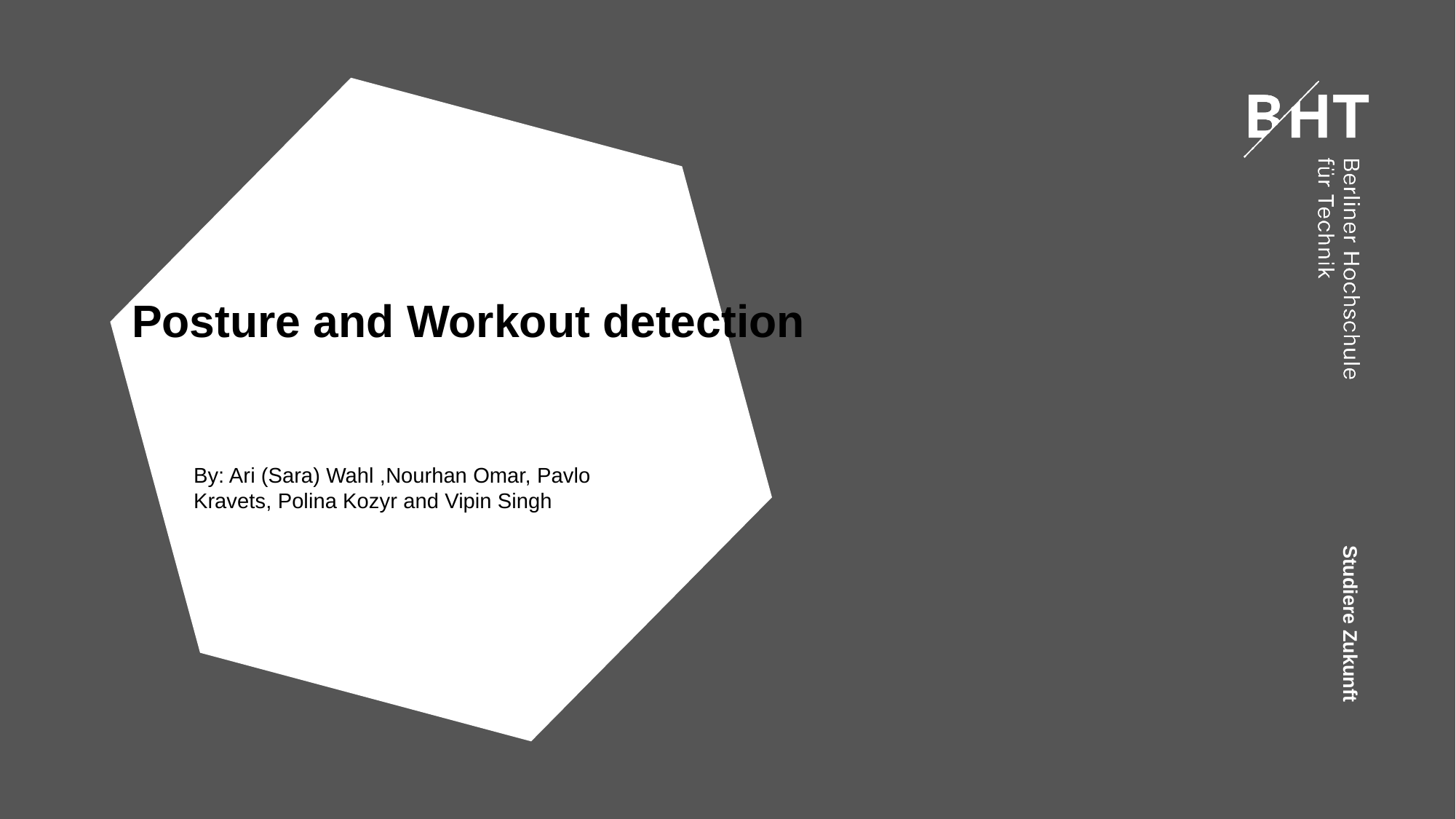

# Posture and Workout detection

By: Ari (Sara) Wahl ,Nourhan Omar, Pavlo Kravets, Polina Kozyr and Vipin Singh